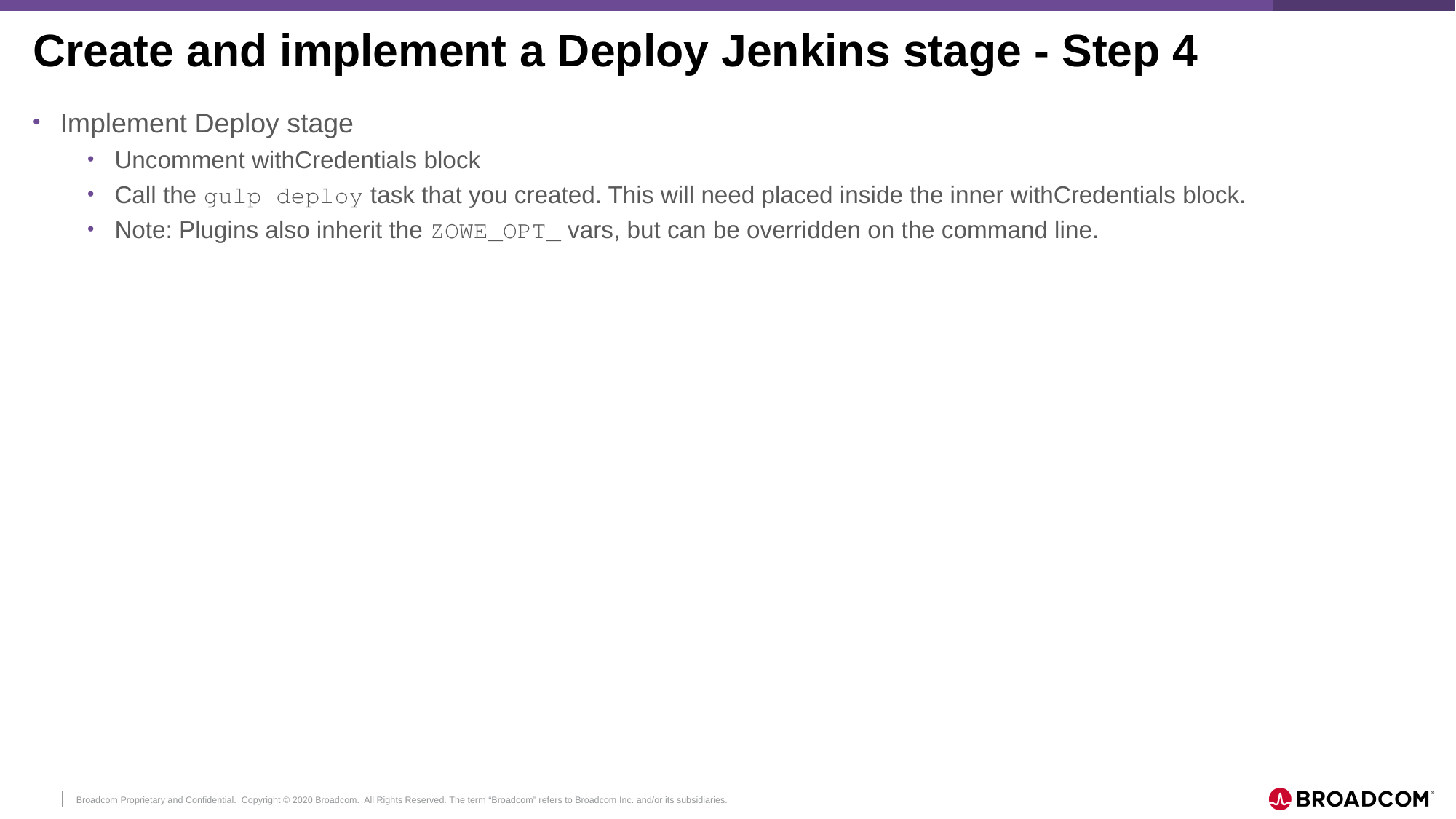

# Create and implement a Deploy Jenkins stage - Step 4
Implement Deploy stage
Uncomment withCredentials block
Call the gulp deploy task that you created. This will need placed inside the inner withCredentials block.
Note: Plugins also inherit the ZOWE_OPT_ vars, but can be overridden on the command line.